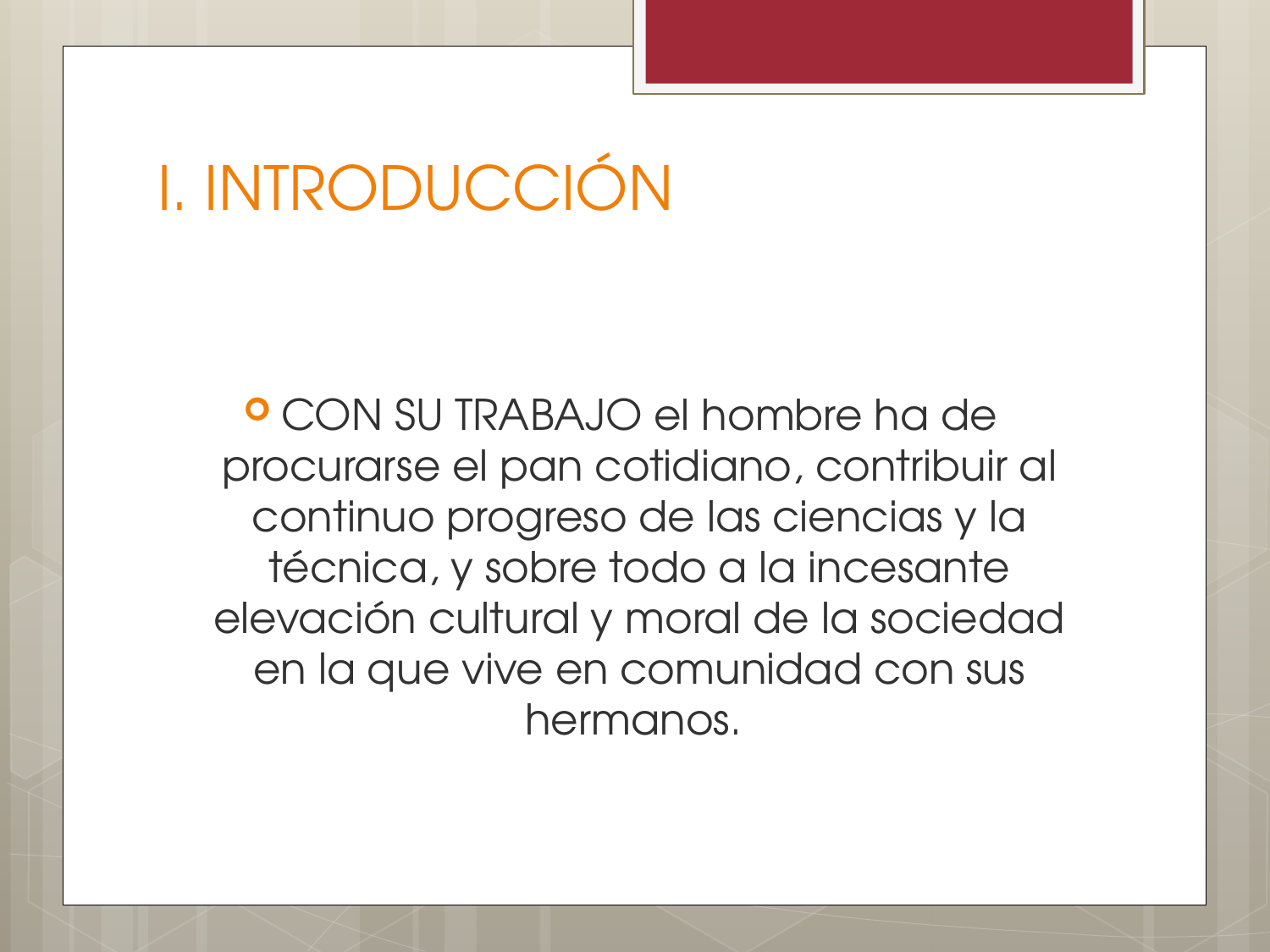

# I. INTRODUCCIÓN

CON SU TRABAJO el hombre ha de procurarse el pan cotidiano, contribuir al continuo progreso de las ciencias y la técnica, y sobre todo a la incesante elevación cultural y moral de la sociedad en la que vive en comunidad con sus hermanos.